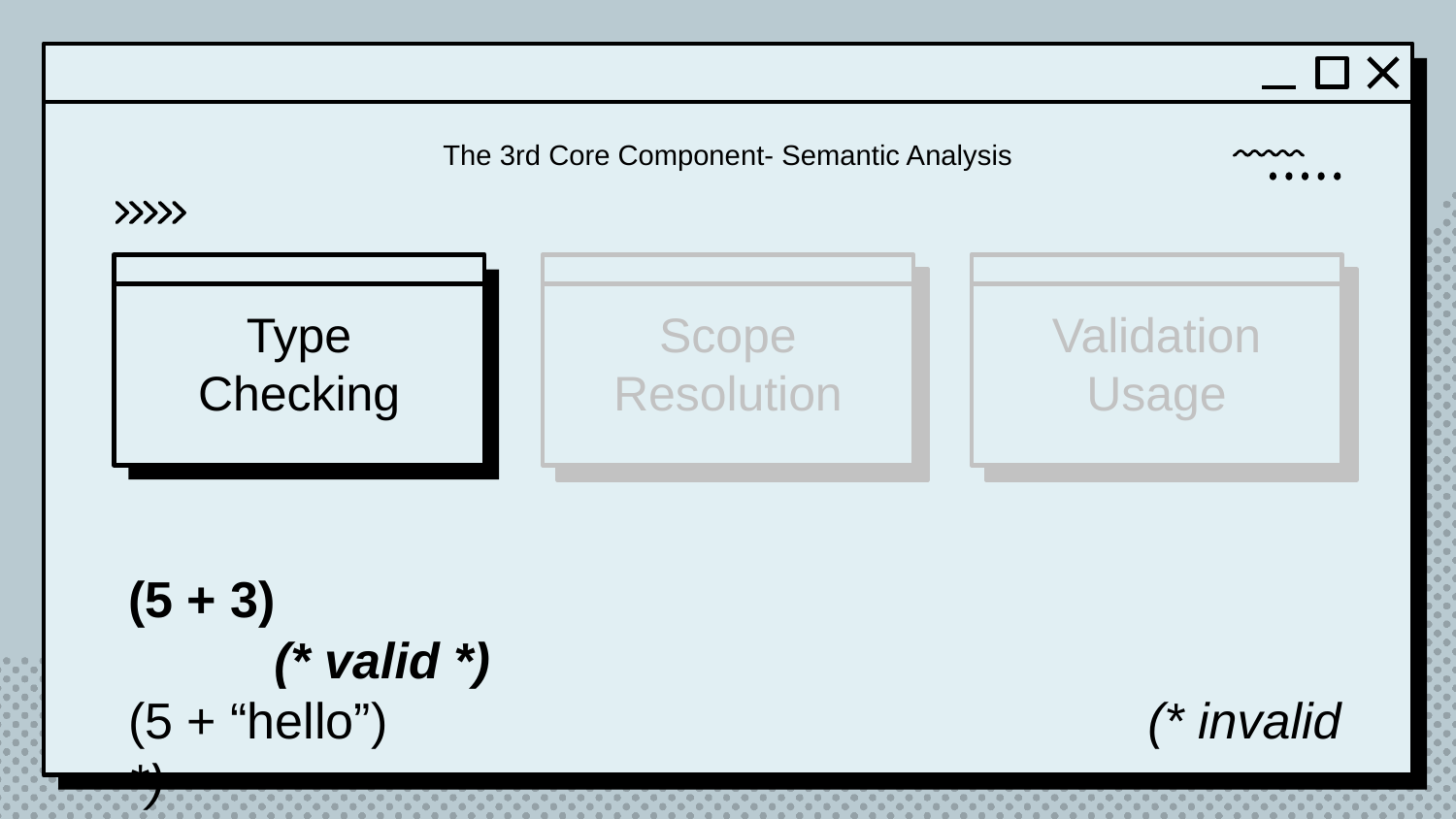

# The 3rd Core Component- Semantic Analysis

Type Checking
Scope Resolution
Validation Usage
(5 + 3) 								(* valid *)
(5 + “hello”) 						(* invalid *)